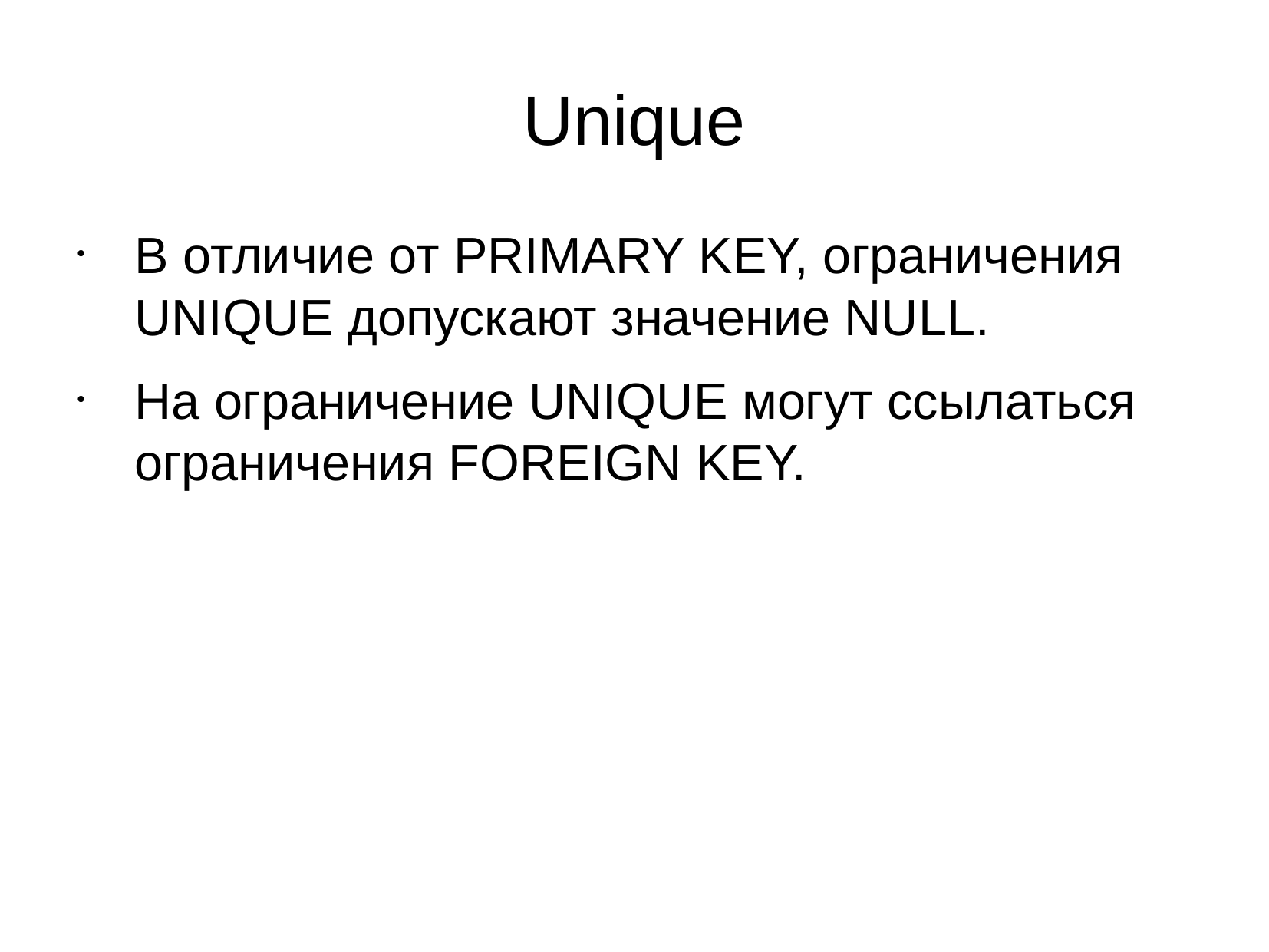

Unique
В отличие от PRIMARY KEY, ограничения UNIQUE допускают значение NULL.
На ограничение UNIQUE могут ссылаться ограничения FOREIGN KEY.